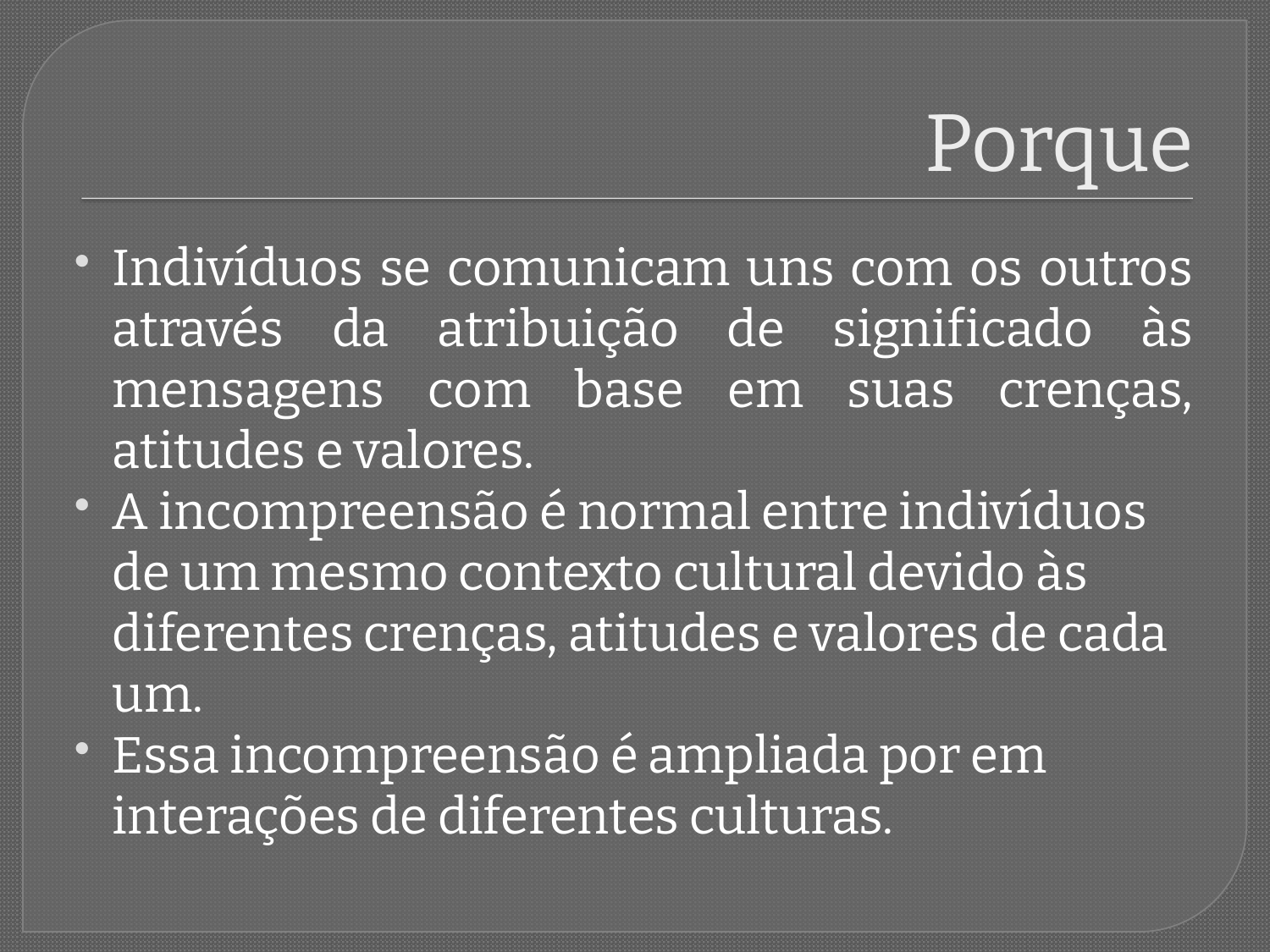

# Porque
Indivíduos se comunicam uns com os outros através da atribuição de significado às mensagens com base em suas crenças, atitudes e valores.
A incompreensão é normal entre indivíduos de um mesmo contexto cultural devido às diferentes crenças, atitudes e valores de cada um.
Essa incompreensão é ampliada por em interações de diferentes culturas.